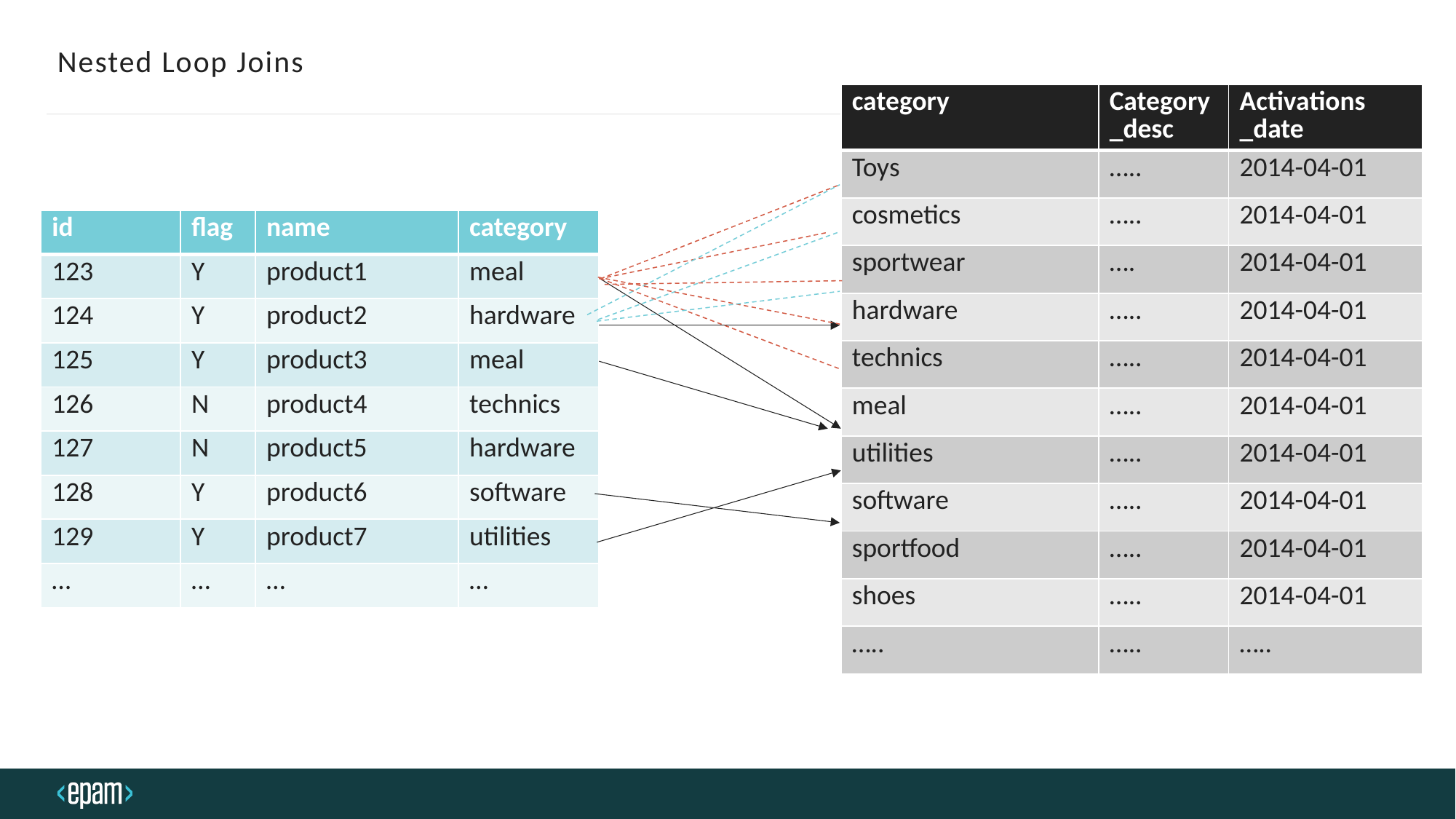

# Nested Loop Joins
| category | Category\_desc | Activations \_date |
| --- | --- | --- |
| Toys | ….. | 2014-04-01 |
| cosmetics | ….. | 2014-04-01 |
| sportwear | …. | 2014-04-01 |
| hardware | ….. | 2014-04-01 |
| technics | ….. | 2014-04-01 |
| meal | ….. | 2014-04-01 |
| utilities | ….. | 2014-04-01 |
| software | ….. | 2014-04-01 |
| sportfood | ….. | 2014-04-01 |
| shoes | ….. | 2014-04-01 |
| ….. | ….. | ….. |
| id | flag | name | category |
| --- | --- | --- | --- |
| 123 | Y | product1 | meal |
| 124 | Y | product2 | hardware |
| 125 | Y | product3 | meal |
| 126 | N | product4 | technics |
| 127 | N | product5 | hardware |
| 128 | Y | product6 | software |
| 129 | Y | product7 | utilities |
| … | … | … | … |